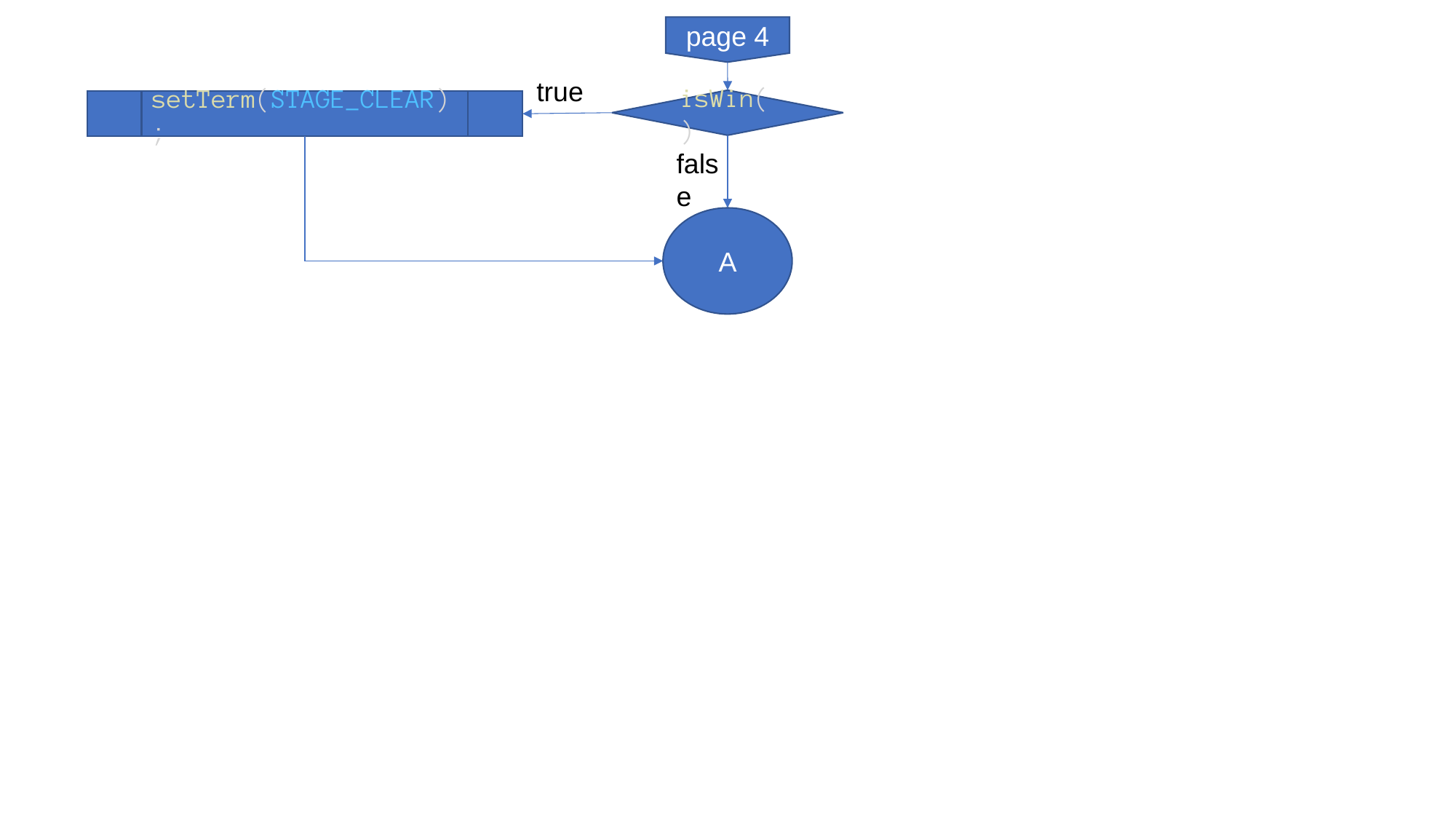

page 4
true
isWin()
setTerm(STAGE_CLEAR);
false
A